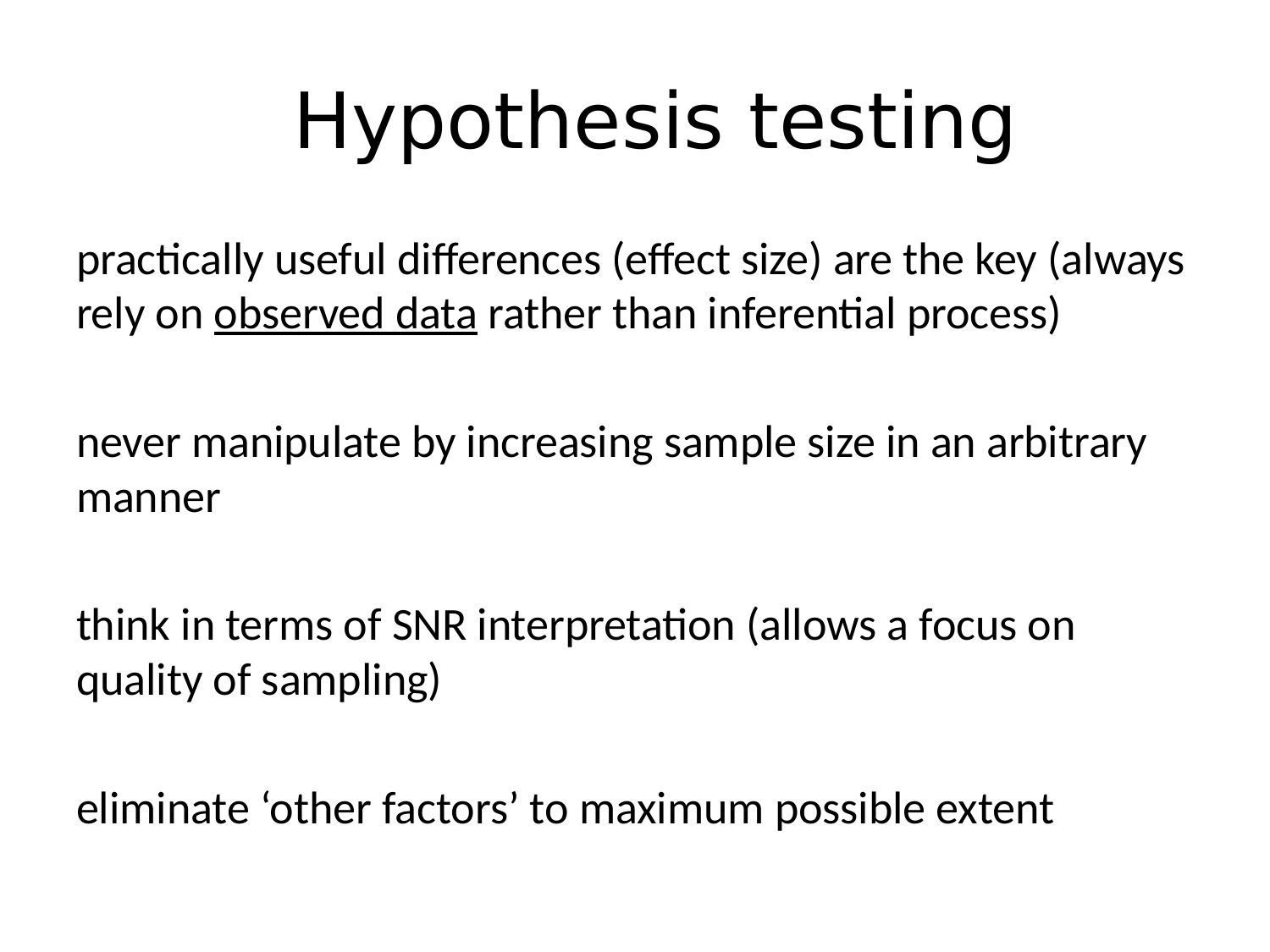

# Hypothesis testing
practically useful differences (effect size) are the key (always rely on observed data rather than inferential process)

never manipulate by increasing sample size in an arbitrary manner

think in terms of SNR interpretation (allows a focus on quality of sampling)

eliminate ‘other factors’ to maximum possible extent